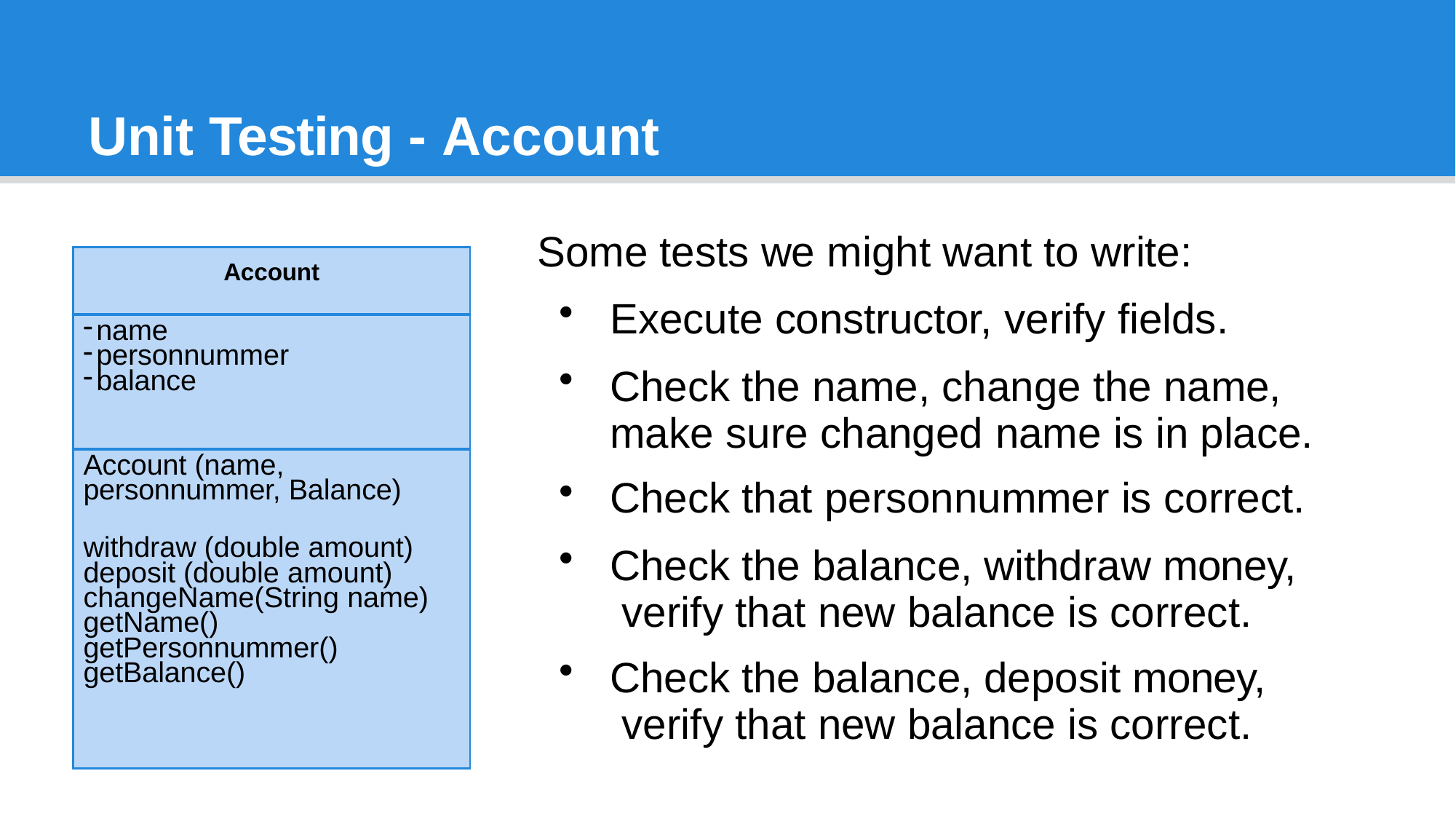

# Unit Testing - Account
Some tests we might want to write:
Execute constructor, verify fields.
Check the name, change the name,  make sure changed name is in place.
Check that personnummer is correct.
Check the balance, withdraw money,  verify that new balance is correct.
Check the balance, deposit money,  verify that new balance is correct.
| Account |
| --- |
| name personnummer balance |
| Account (name, personnummer, Balance) withdraw (double amount) deposit (double amount) changeName(String name) getName() getPersonnummer() getBalance() |
7